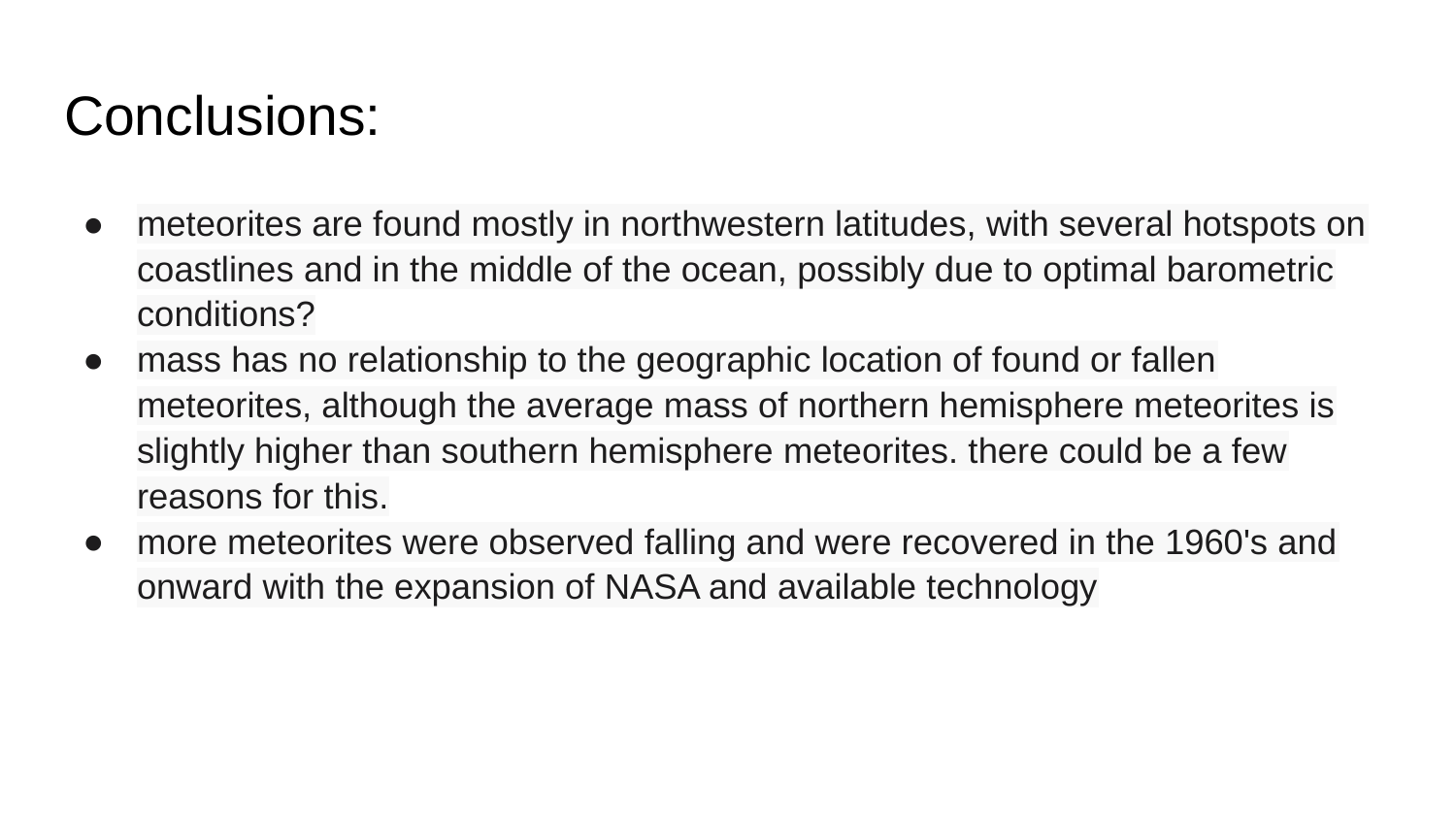

# Conclusions:
meteorites are found mostly in northwestern latitudes, with several hotspots on coastlines and in the middle of the ocean, possibly due to optimal barometric conditions?
mass has no relationship to the geographic location of found or fallen meteorites, although the average mass of northern hemisphere meteorites is slightly higher than southern hemisphere meteorites. there could be a few reasons for this.
more meteorites were observed falling and were recovered in the 1960's and onward with the expansion of NASA and available technology